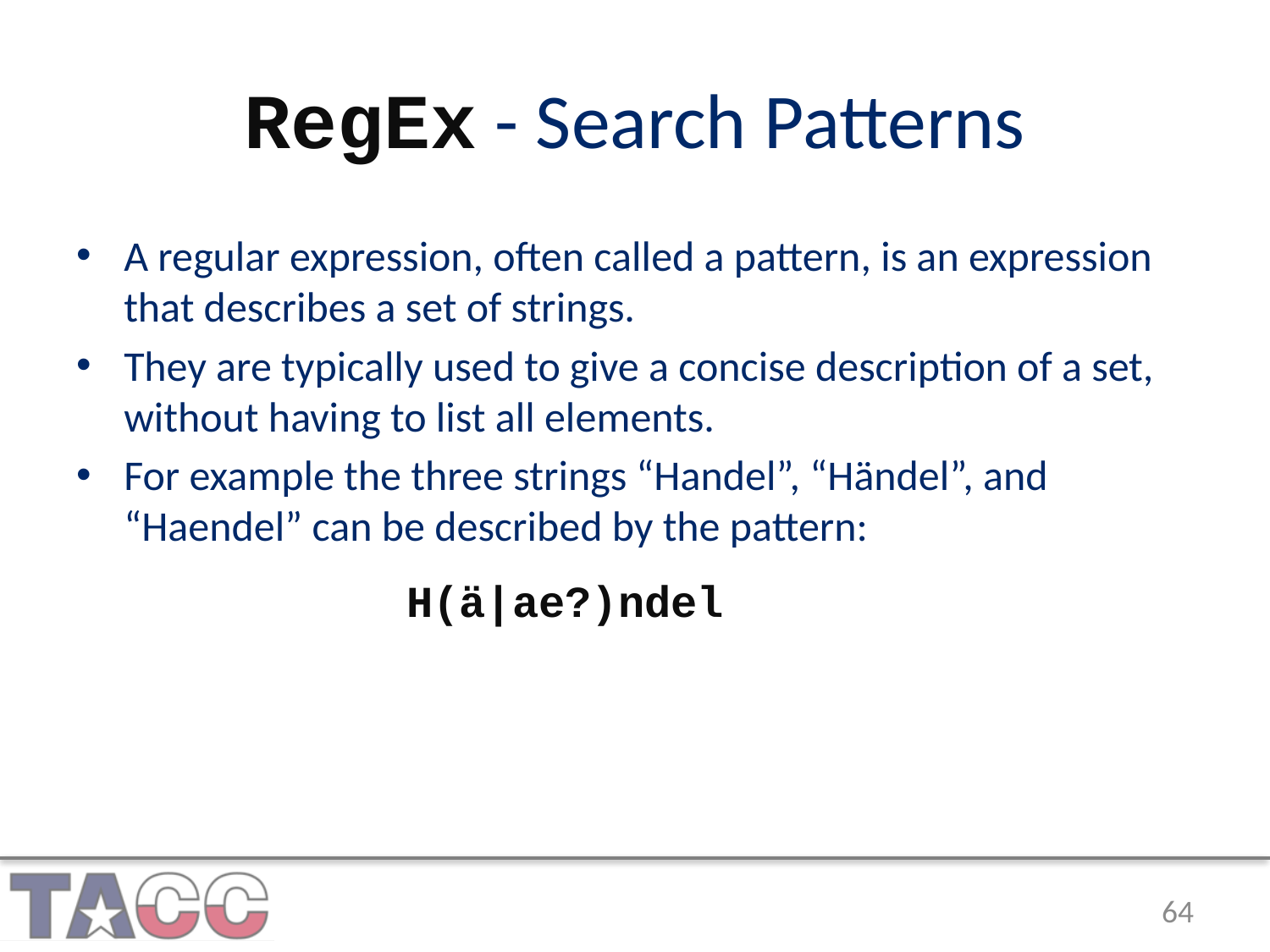

# RegEx - Search Patterns
A regular expression, often called a pattern, is an expression that describes a set of strings.
They are typically used to give a concise description of a set, without having to list all elements.
For example the three strings “Handel”, “Händel”, and “Haendel” can be described by the pattern:
                H(ä|ae?)ndel